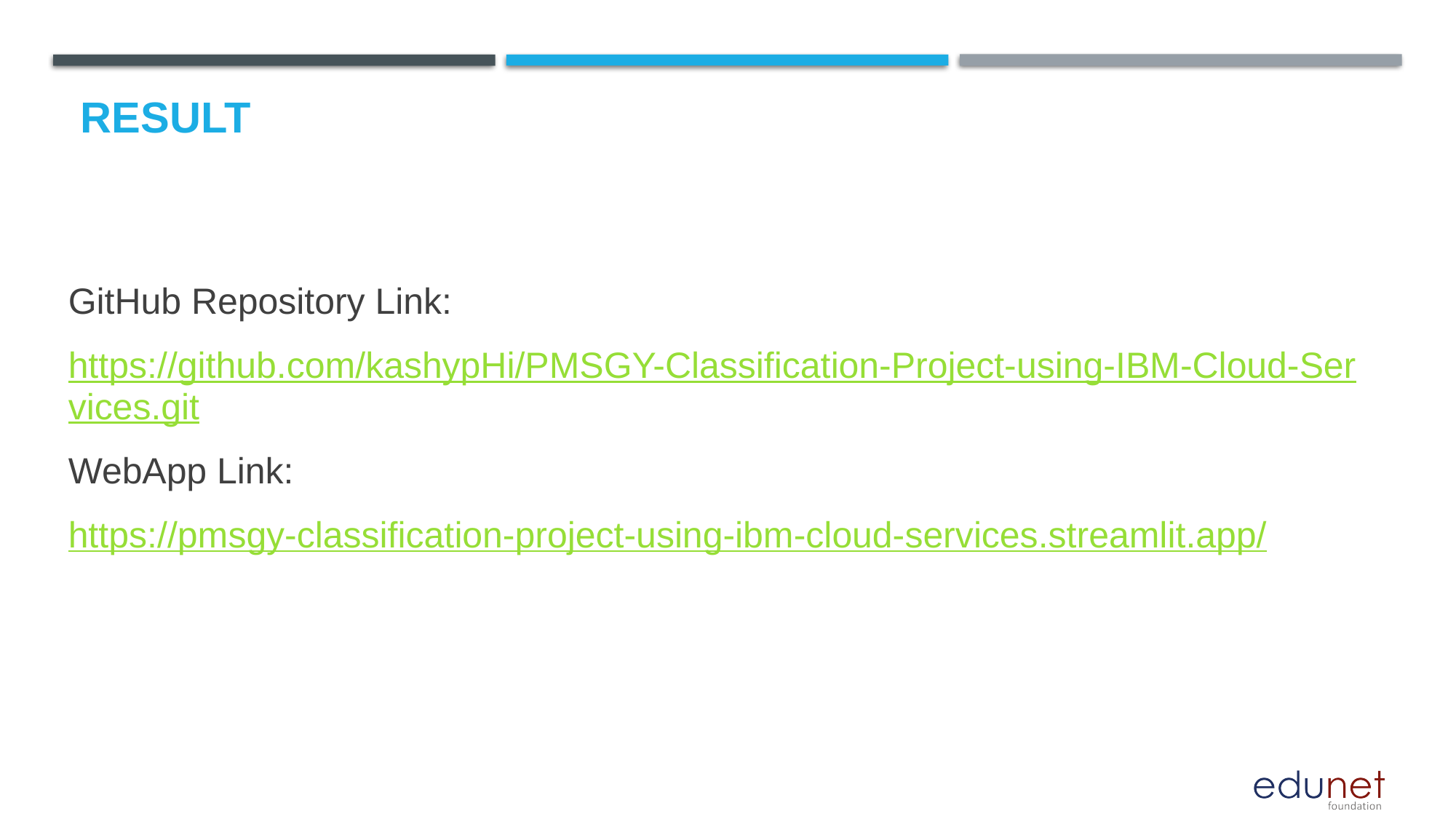

# Result
GitHub Repository Link:
https://github.com/kashypHi/PMSGY-Classification-Project-using-IBM-Cloud-Services.git
WebApp Link:
https://pmsgy-classification-project-using-ibm-cloud-services.streamlit.app/